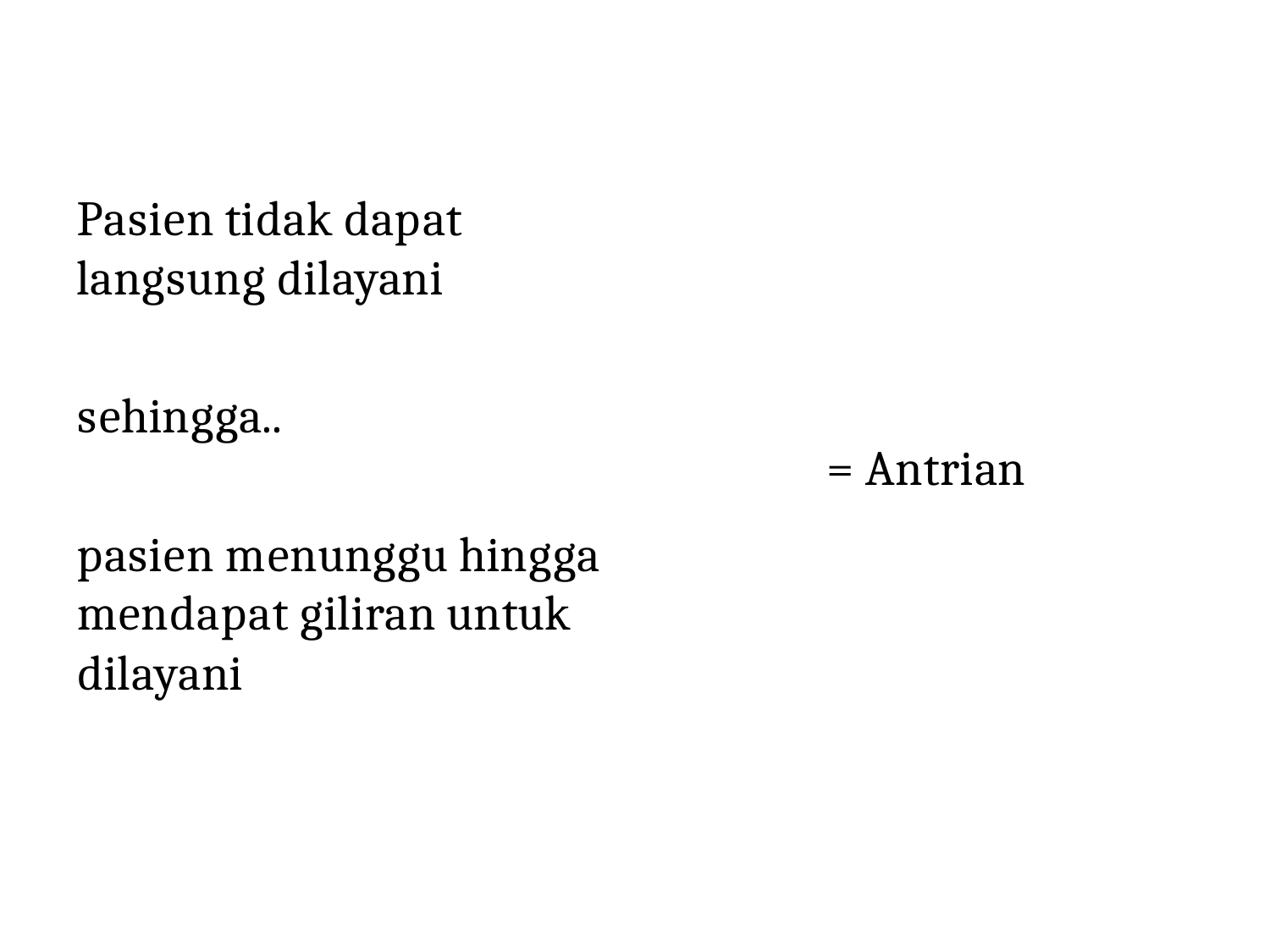

Pasien tidak dapat langsung dilayani

sehingga..

pasien menunggu hingga mendapat giliran untuk dilayani

= Antrian